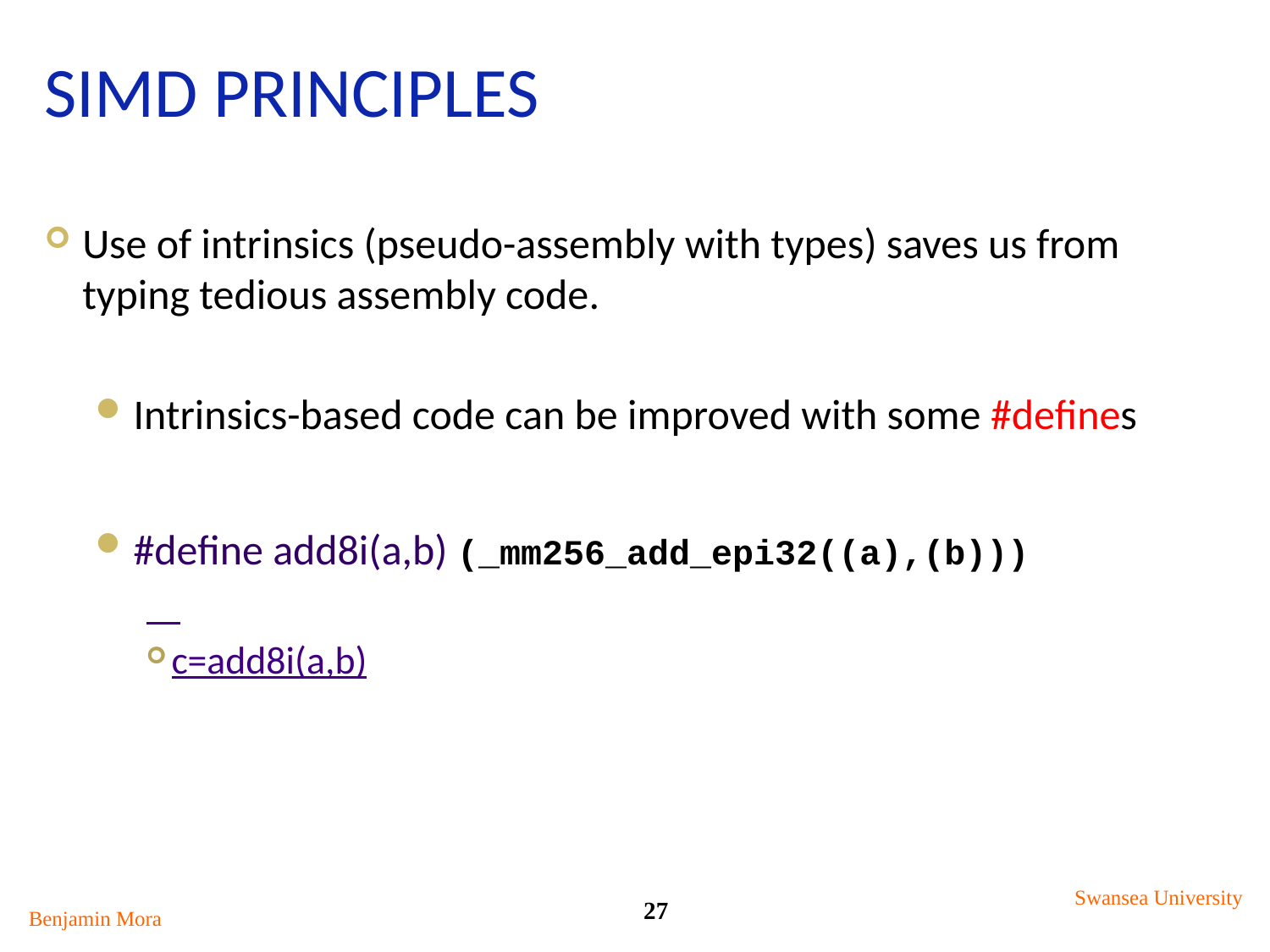

# SIMD Principles

Use of intrinsics (pseudo-assembly with types) saves us from typing tedious assembly code.

Intrinsics-based code can be improved with some #defines

#define add8i(a,b) (_mm256_add_epi32((a),(b)))

c=add8i(a,b)

Swansea University
27
Benjamin Mora